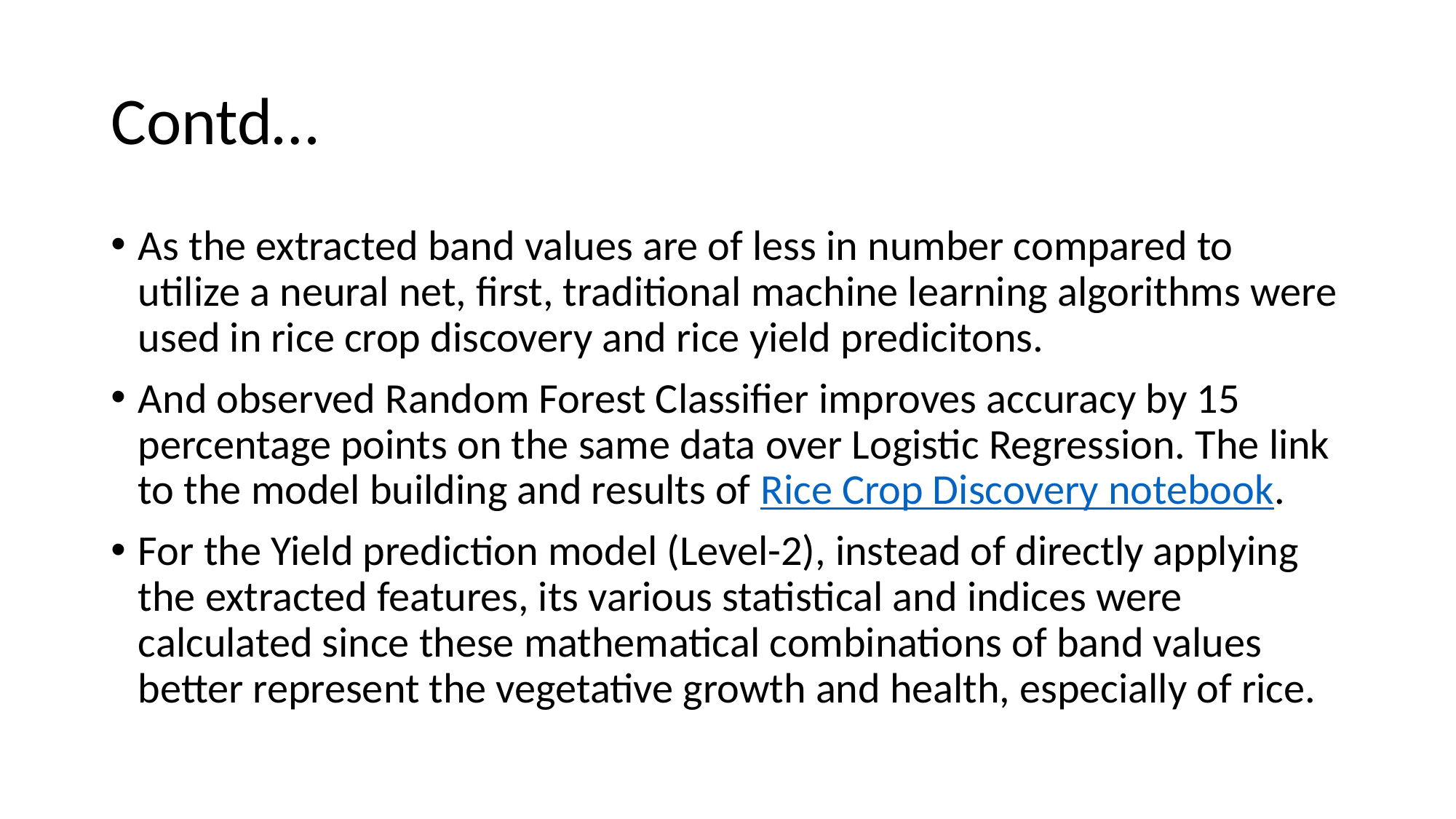

# Contd…
As the extracted band values are of less in number compared to utilize a neural net, first, traditional machine learning algorithms were used in rice crop discovery and rice yield predicitons.
And observed Random Forest Classifier improves accuracy by 15 percentage points on the same data over Logistic Regression. The link to the model building and results of Rice Crop Discovery notebook.
For the Yield prediction model (Level-2), instead of directly applying the extracted features, its various statistical and indices were calculated since these mathematical combinations of band values better represent the vegetative growth and health, especially of rice.